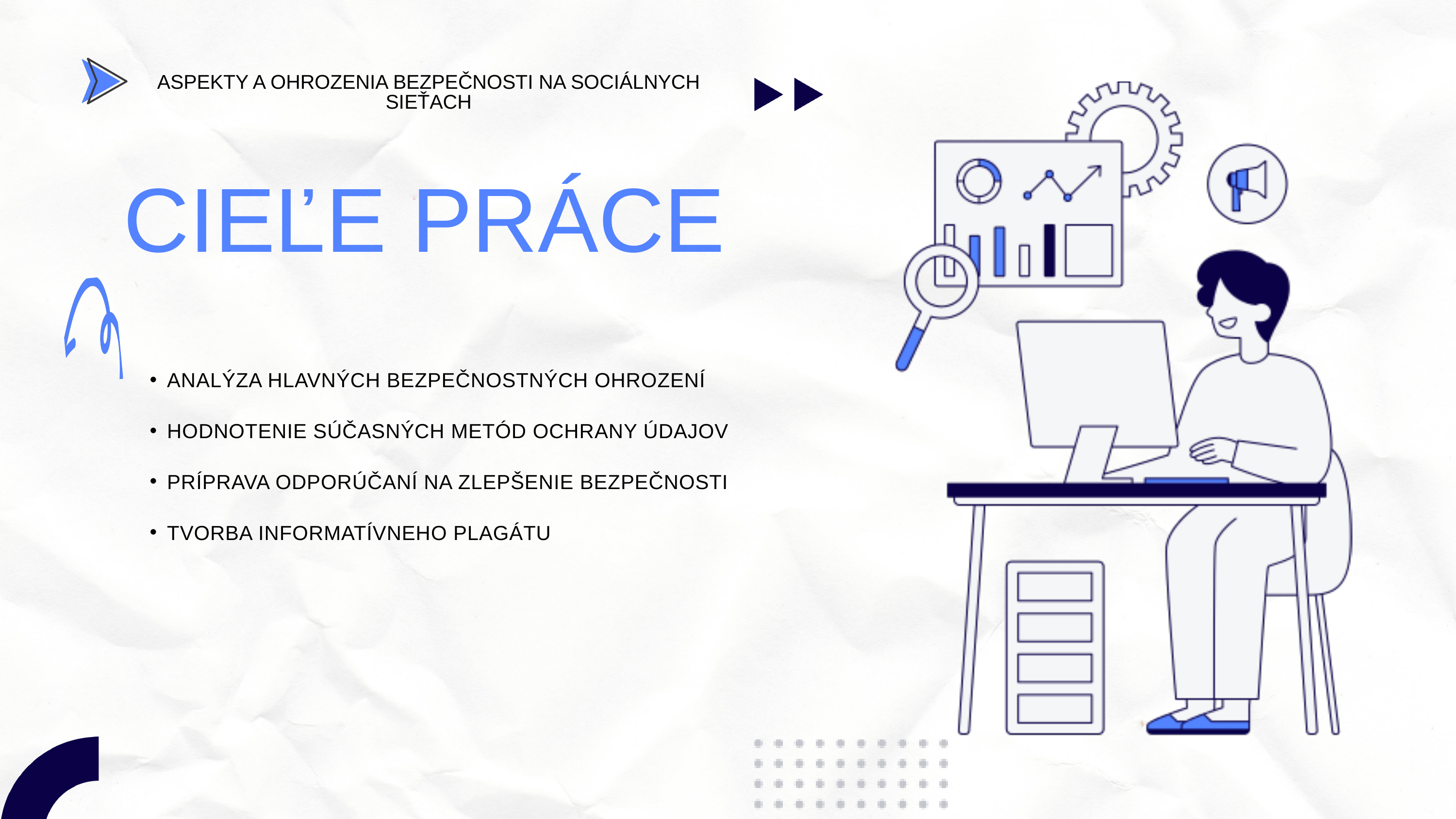

ASPEKTY A OHROZENIA BEZPEČNOSTI NA SOCIÁLNYCH SIEŤACH

CIEĽE PRÁCE

ANALÝZA HLAVNÝCH BEZPEČNOSTNÝCH OHROZENÍ
HODNOTENIE SÚČASNÝCH METÓD OCHRANY ÚDAJOV
PRÍPRAVA ODPORÚČANÍ NA ZLEPŠENIE BEZPEČNOSTI
TVORBA INFORMATÍVNEHO PLAGÁTU